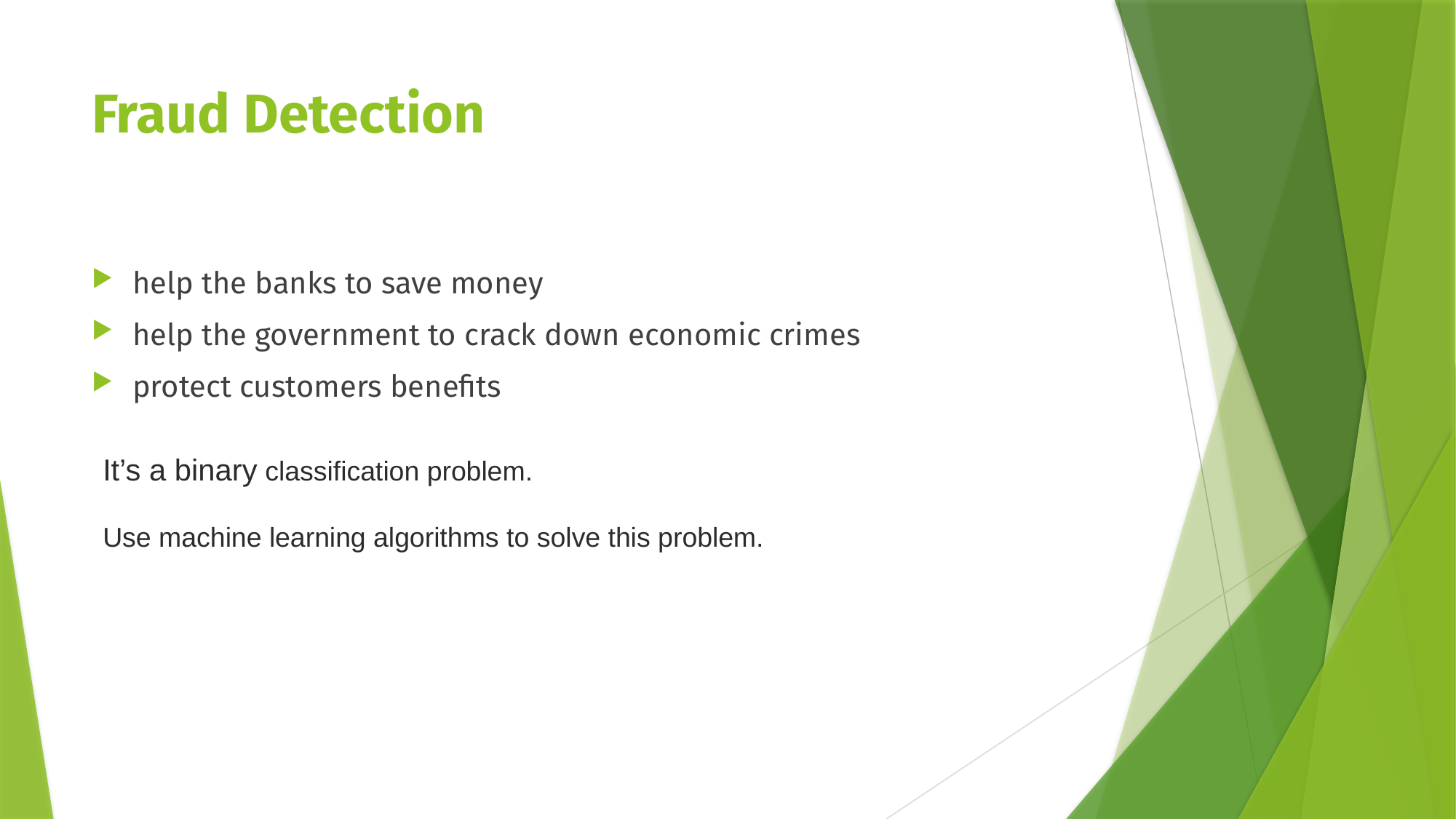

# Fraud Detection
help the banks to save money
help the government to crack down economic crimes
protect customers benefits

It’s a binary classification problem.

Use machine learning algorithms to solve this problem.